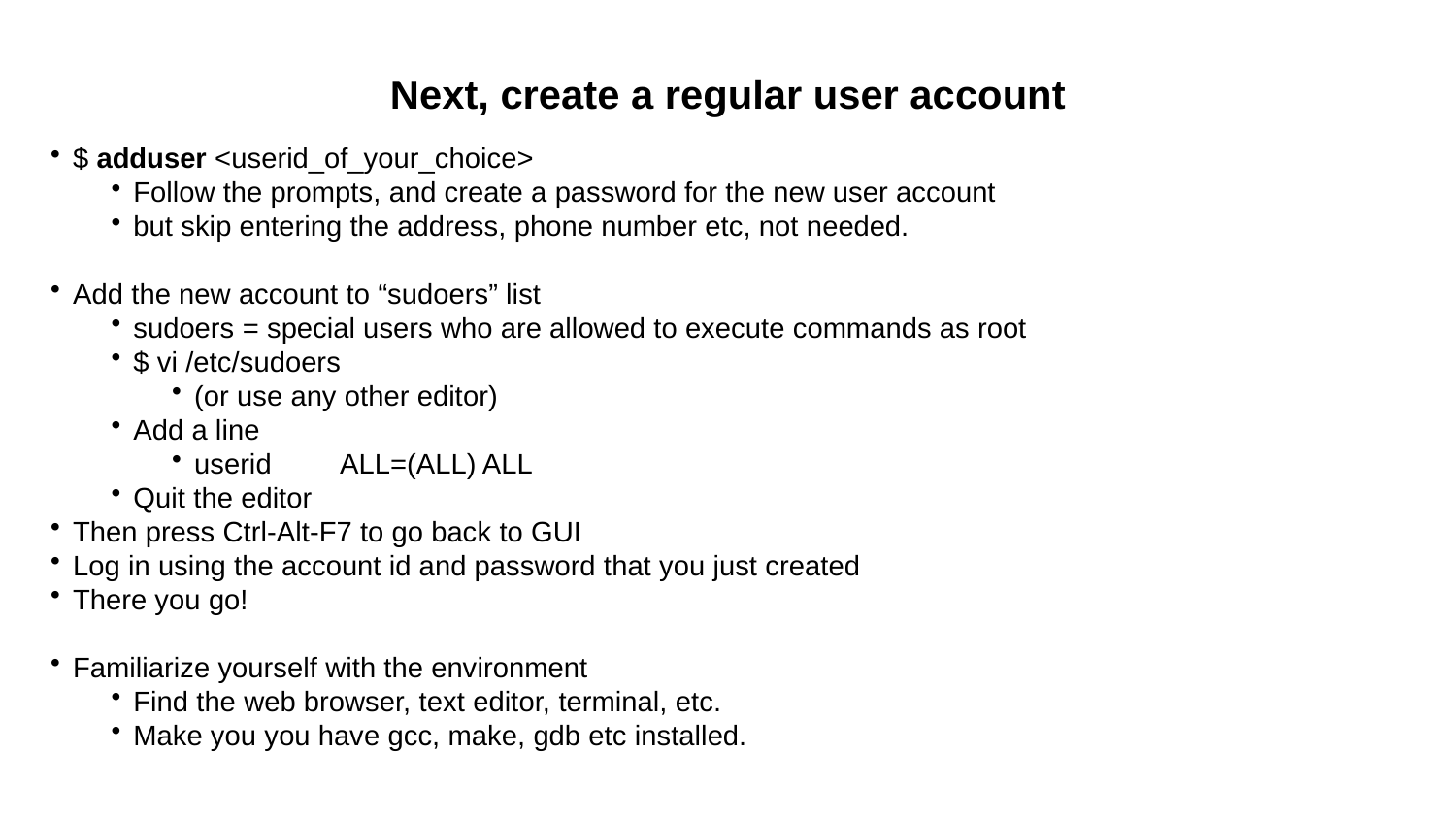

# Next, create a regular user account
$ adduser <userid_of_your_choice>
Follow the prompts, and create a password for the new user account
but skip entering the address, phone number etc, not needed.

Add the new account to “sudoers” list
sudoers = special users who are allowed to execute commands as root
$ vi /etc/sudoers
(or use any other editor)
Add a line
userid	ALL=(ALL) ALL
Quit the editor
Then press Ctrl-Alt-F7 to go back to GUI
Log in using the account id and password that you just created
There you go!

Familiarize yourself with the environment
Find the web browser, text editor, terminal, etc.
Make you you have gcc, make, gdb etc installed.
9